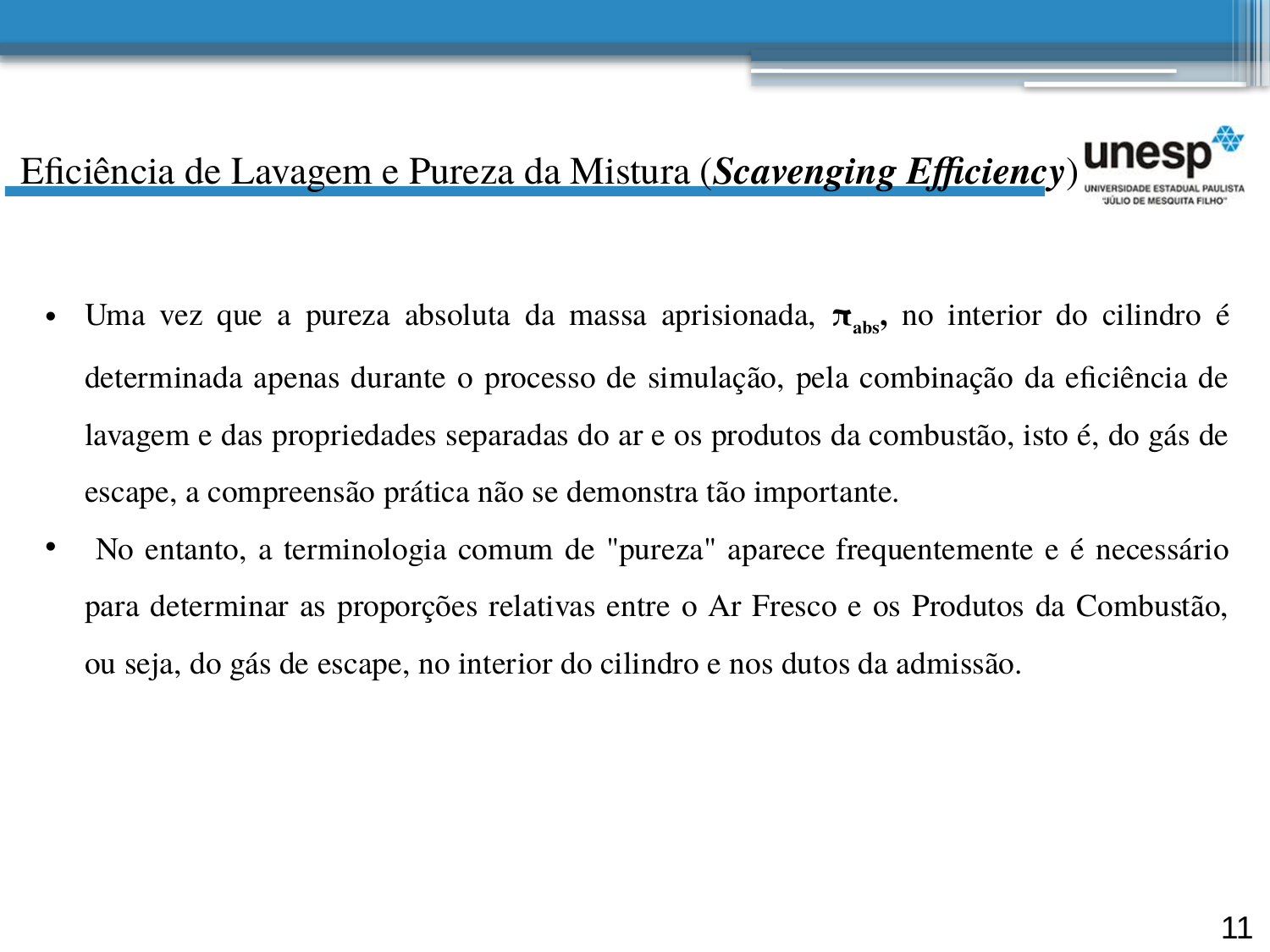

Eficiência de Lavagem e Pureza da Mistura (Scavenging Efficiency)
Uma vez que a pureza absoluta da massa aprisionada, πabs, no interior do cilindro é determinada apenas durante o processo de simulação, pela combinação da eficiência de lavagem e das propriedades separadas do ar e os produtos da combustão, isto é, do gás de escape, a compreensão prática não se demonstra tão importante.
 No entanto, a terminologia comum de "pureza" aparece frequentemente e é necessário para determinar as proporções relativas entre o Ar Fresco e os Produtos da Combustão, ou seja, do gás de escape, no interior do cilindro e nos dutos da admissão.
11